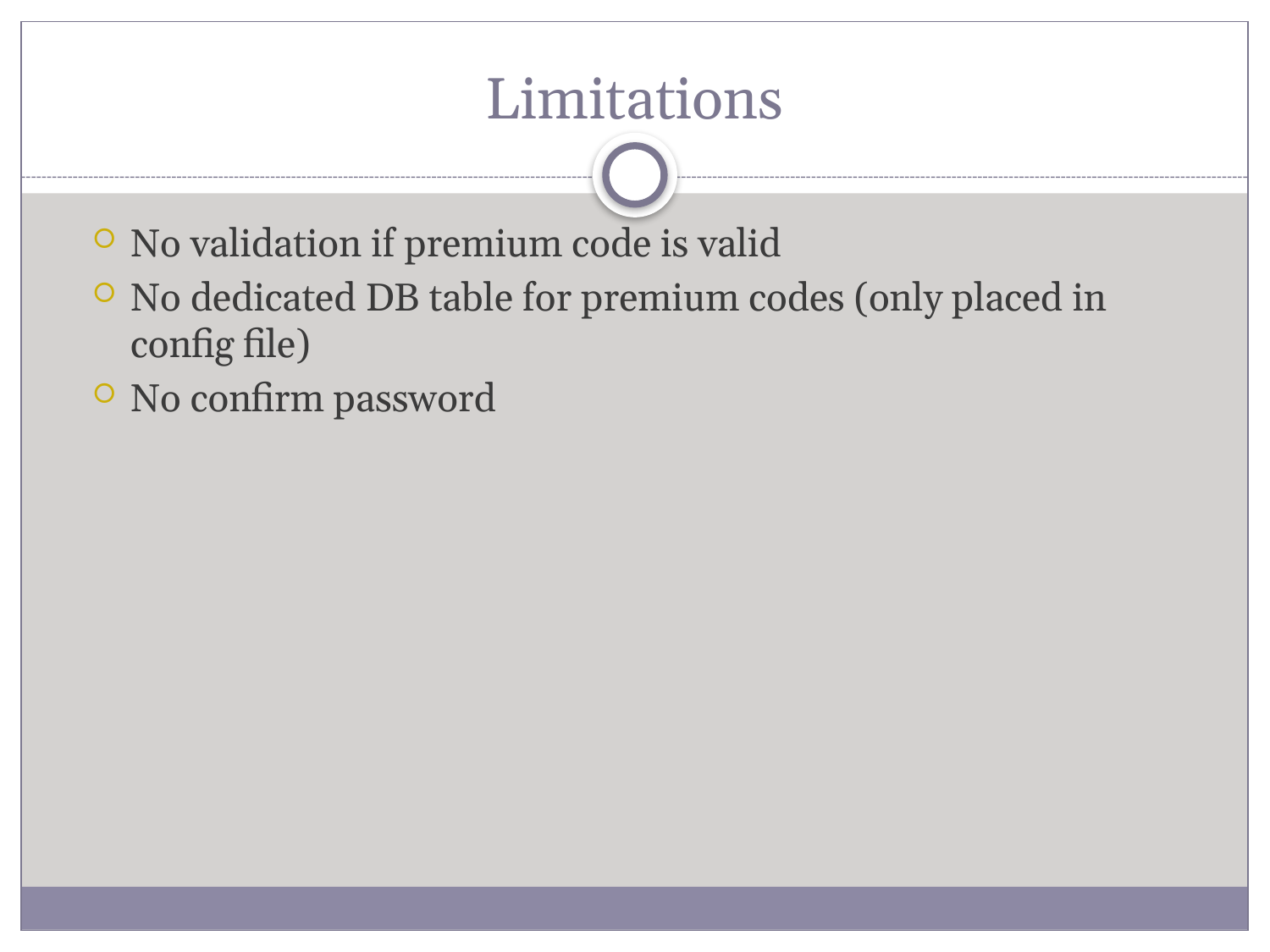

# Limitations
No validation if premium code is valid
No dedicated DB table for premium codes (only placed in config file)
No confirm password